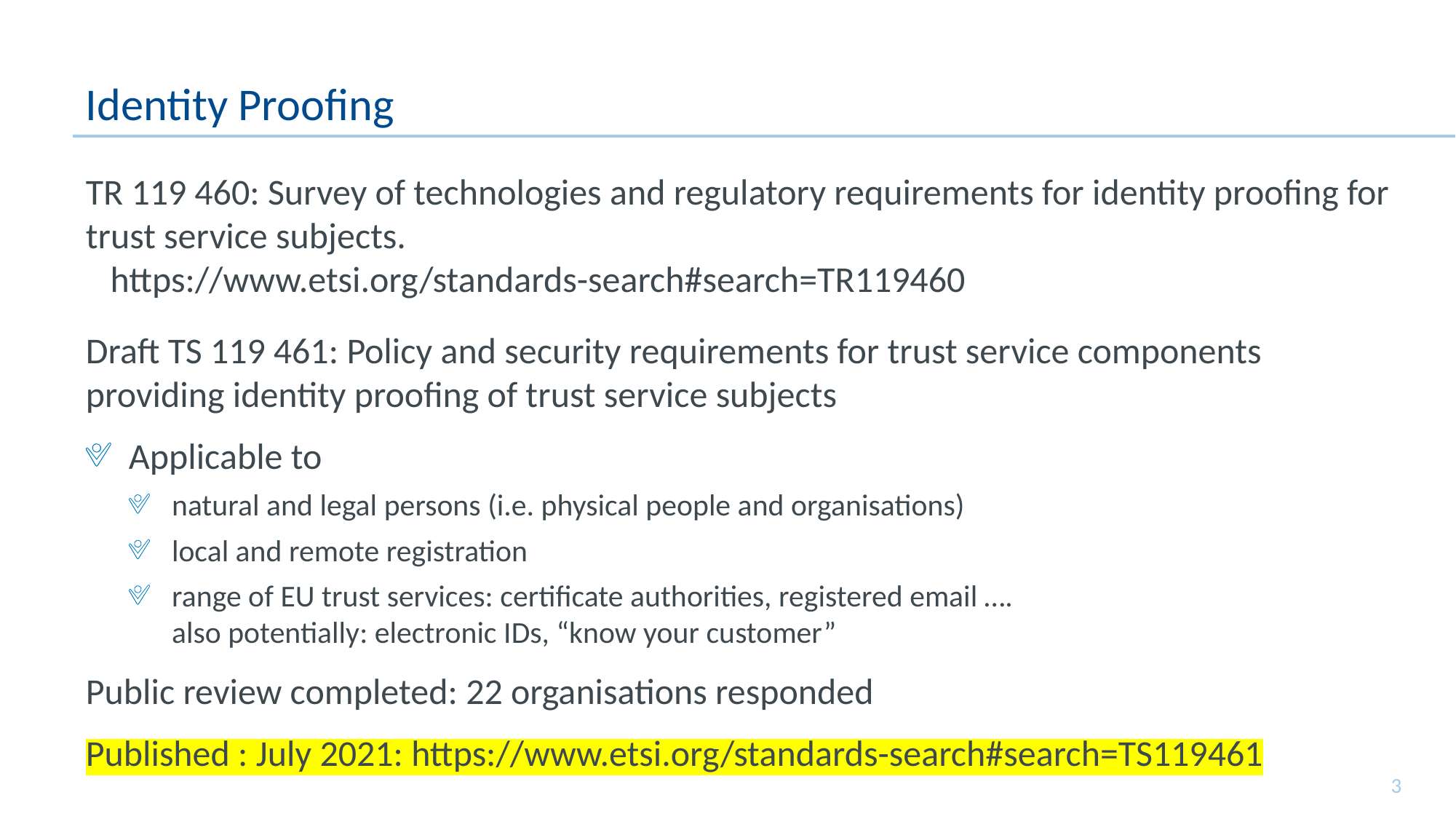

# Identity Proofing
TR 119 460: Survey of technologies and regulatory requirements for identity proofing for trust service subjects.
   https://www.etsi.org/standards-search#search=TR119460
Draft TS 119 461: Policy and security requirements for trust service components providing identity proofing of trust service subjects
Applicable to
natural and legal persons (i.e. physical people and organisations)
local and remote registration
range of EU trust services: certificate authorities, registered email ….
also potentially: electronic IDs, “know your customer”
Public review completed: 22 organisations responded
Published : July 2021: https://www.etsi.org/standards-search#search=TS119461